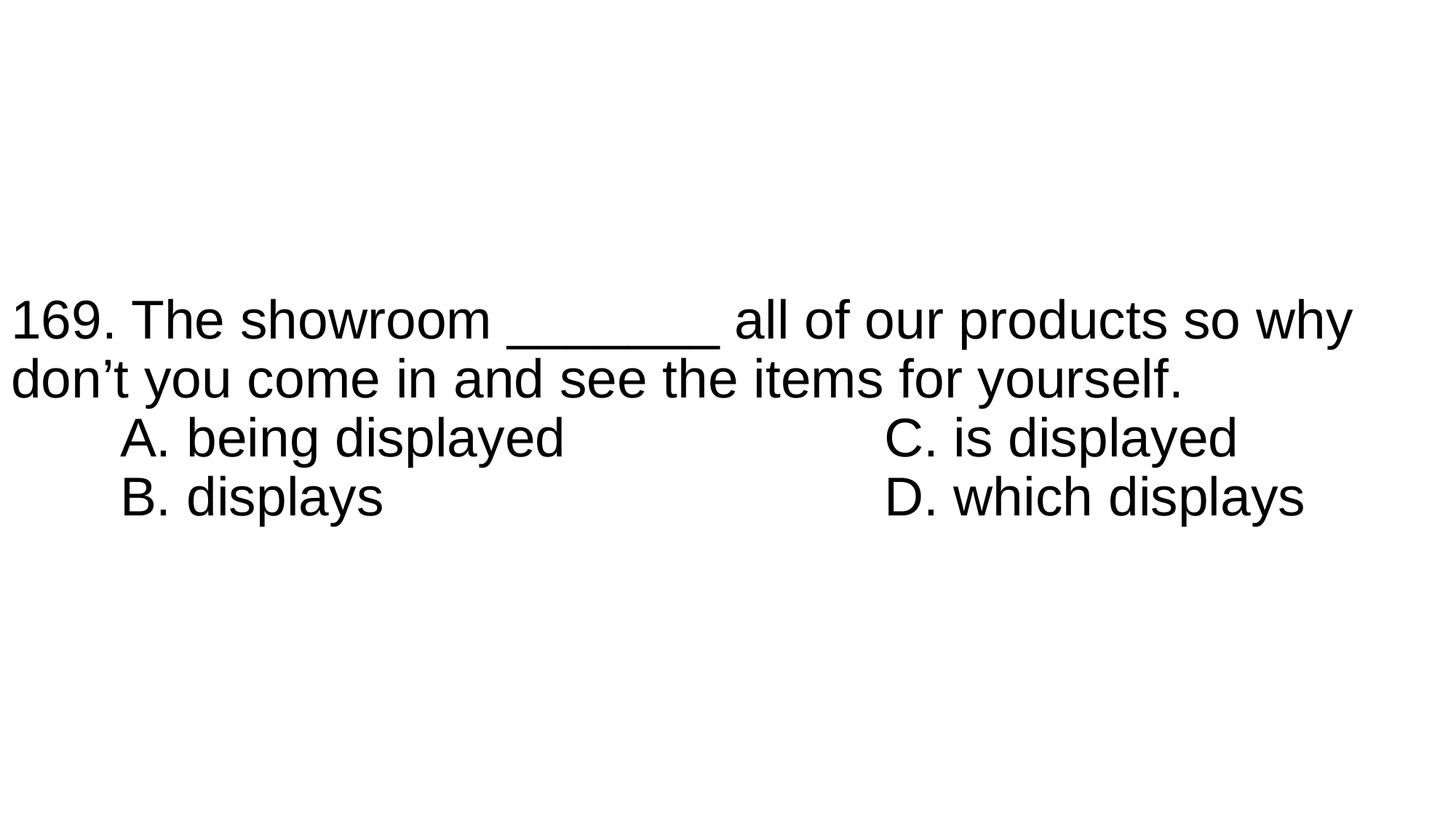

# 169. The showroom _______ all of our products so why don’t you come in and see the items for yourself. A. being displayed			C. is displayed B. displays					D. which displays